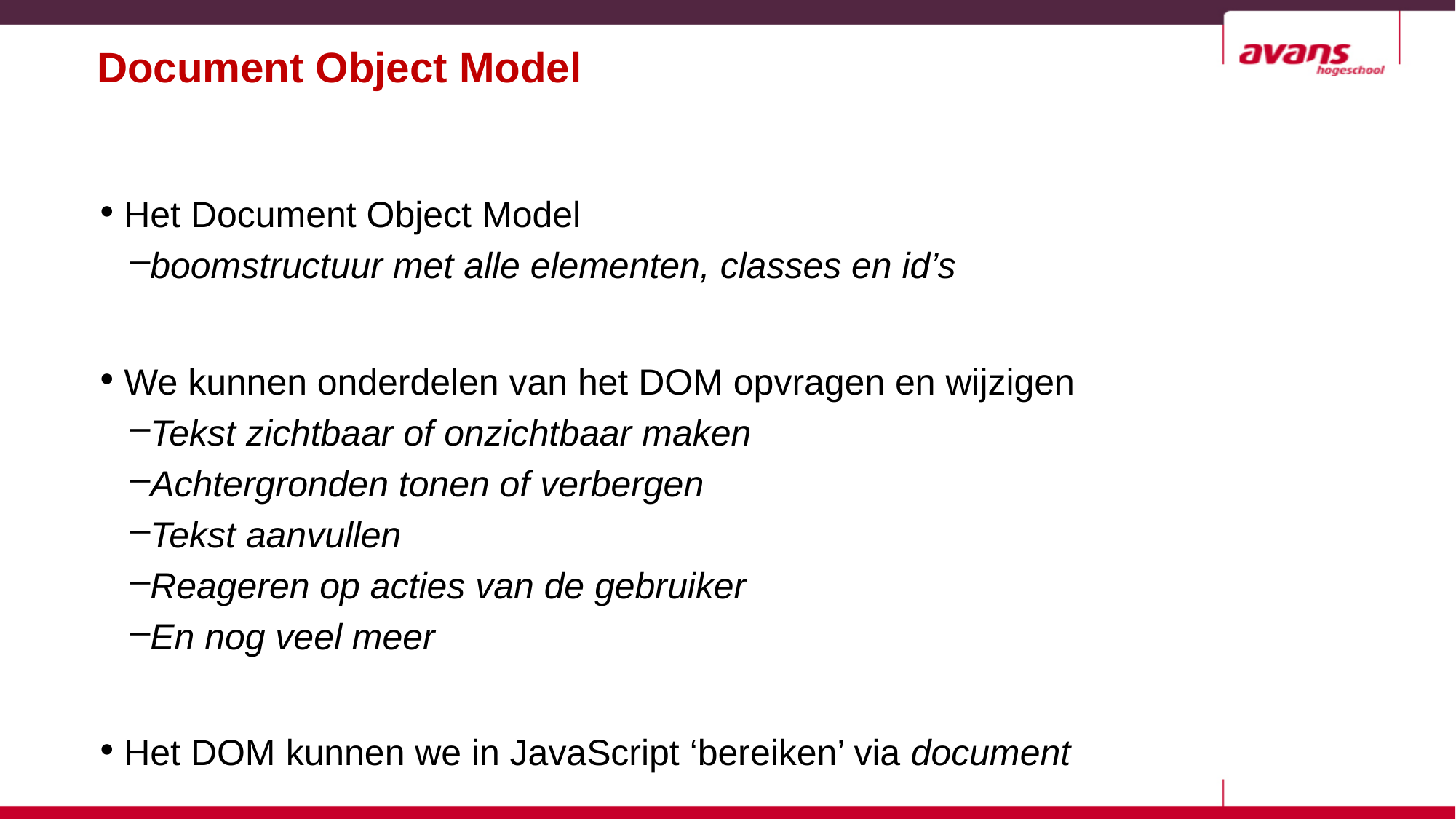

# Document Object Model
Het Document Object Model
boomstructuur met alle elementen, classes en id’s

We kunnen onderdelen van het DOM opvragen en wijzigen
Tekst zichtbaar of onzichtbaar maken
Achtergronden tonen of verbergen
Tekst aanvullen
Reageren op acties van de gebruiker
En nog veel meer

Het DOM kunnen we in JavaScript ‘bereiken’ via document